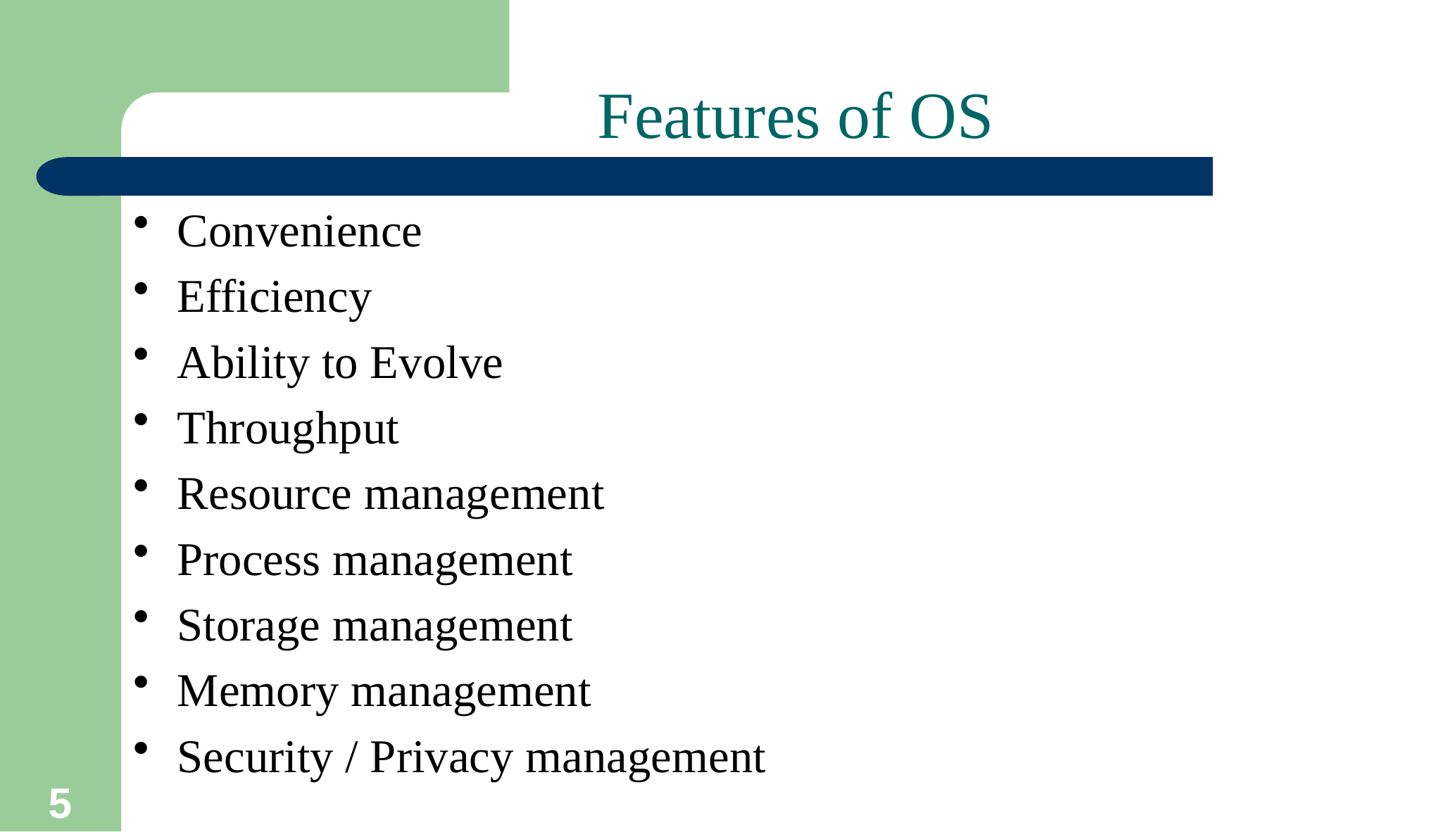

# Features of OS
Convenience
Efficiency
Ability to Evolve
Throughput
Resource management
Process management
Storage management
Memory management
Security / Privacy management